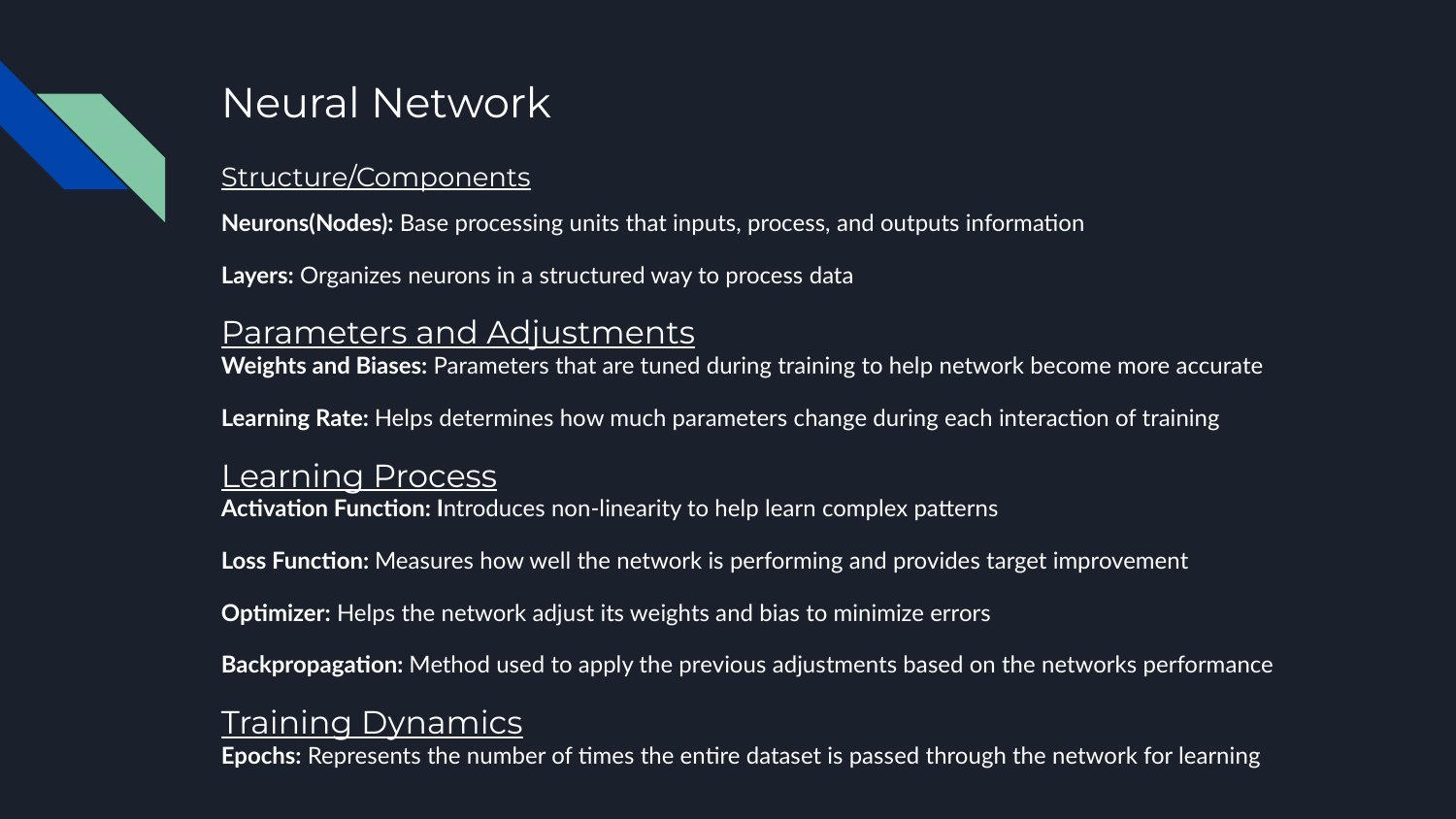

# Neural Network

Structure/Components
Neurons(Nodes): Base processing units that inputs, process, and outputs information
Layers: Organizes neurons in a structured way to process data
Parameters and Adjustments
Weights and Biases: Parameters that are tuned during training to help network become more accurate
Learning Rate: Helps determines how much parameters change during each interaction of training
Learning Process
Activation Function: Introduces non-linearity to help learn complex patterns
Loss Function: Measures how well the network is performing and provides target improvement
Optimizer: Helps the network adjust its weights and bias to minimize errors
Backpropagation: Method used to apply the previous adjustments based on the networks performance
Training Dynamics
Epochs: Represents the number of times the entire dataset is passed through the network for learning